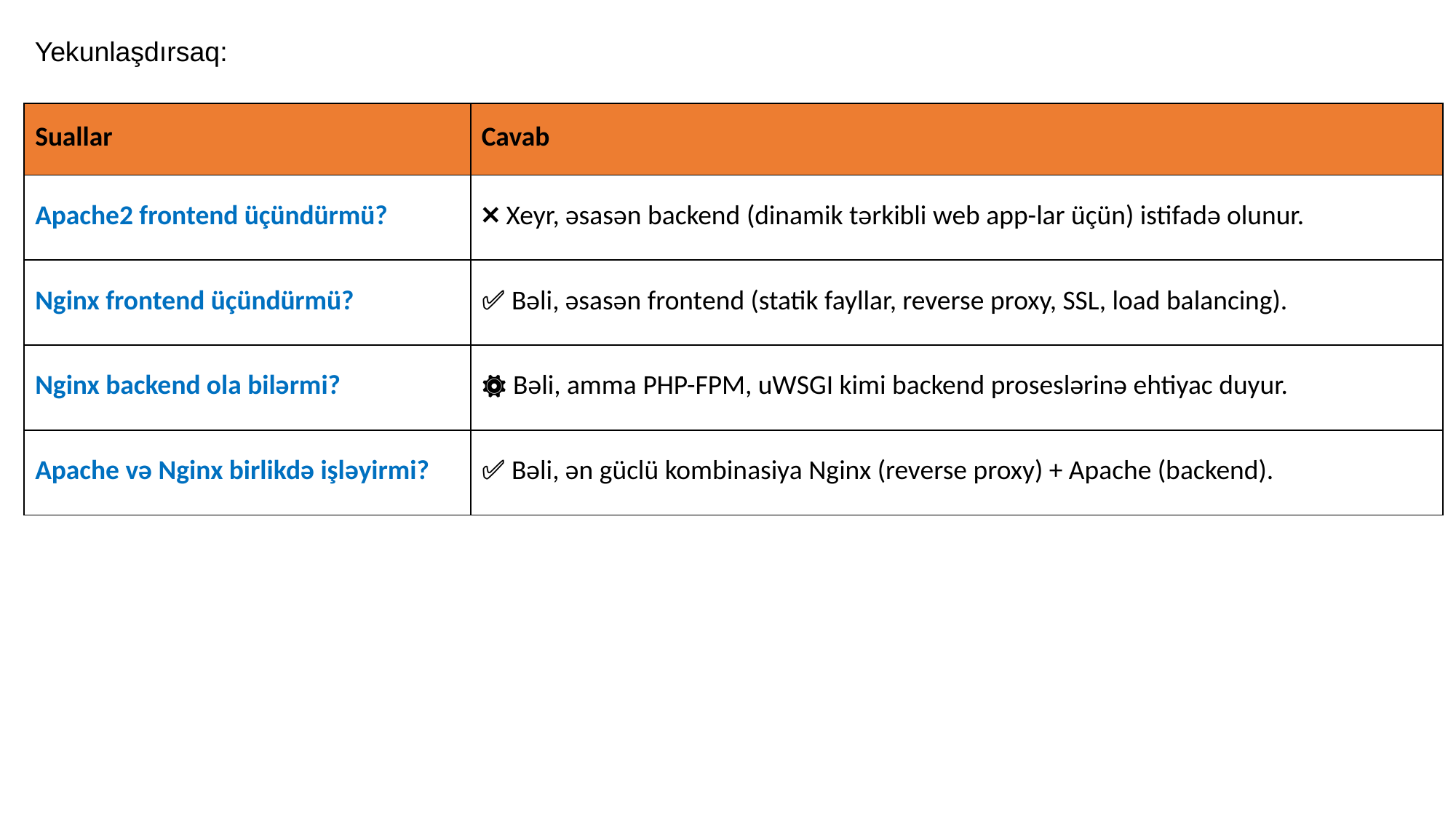

Yekunlaşdırsaq:
| Suallar | Cavab |
| --- | --- |
| Apache2 frontend üçündürmü? | ❌ Xeyr, əsasən backend (dinamik tərkibli web app-lar üçün) istifadə olunur. |
| Nginx frontend üçündürmü? | ✅ Bəli, əsasən frontend (statik fayllar, reverse proxy, SSL, load balancing). |
| Nginx backend ola bilərmi? | ⚙️ Bəli, amma PHP-FPM, uWSGI kimi backend proseslərinə ehtiyac duyur. |
| Apache və Nginx birlikdə işləyirmi? | ✅ Bəli, ən güclü kombinasiya Nginx (reverse proxy) + Apache (backend). |